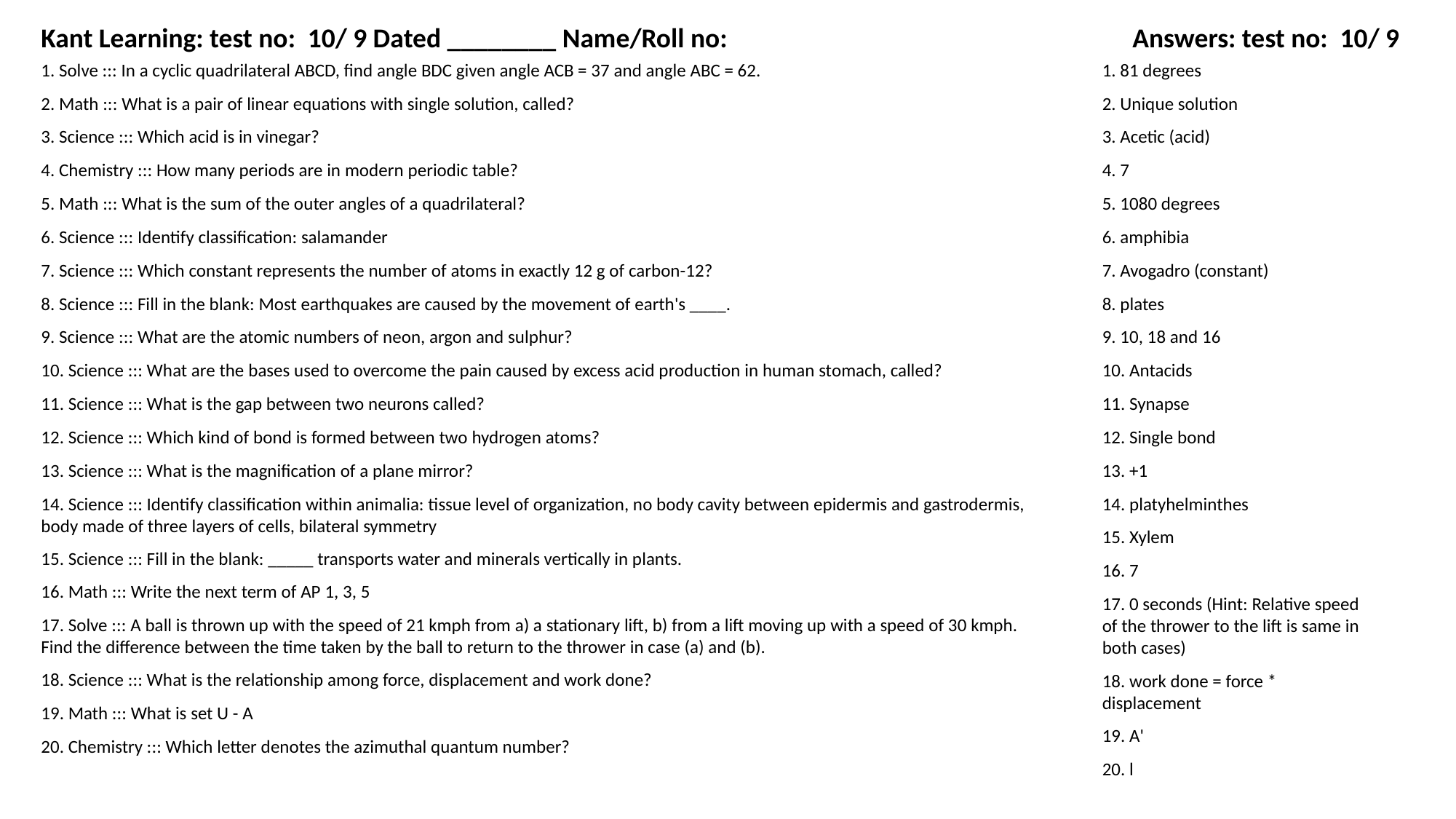

Kant Learning: test no:  10/ 9 Dated ________ Name/Roll no:
Answers: test no:  10/ 9
1. Solve ::: In a cyclic quadrilateral ABCD, find angle BDC given angle ACB = 37 and angle ABC = 62.
1. 81 degrees
2. Math ::: What is a pair of linear equations with single solution, called?
2. Unique solution
3. Science ::: Which acid is in vinegar?
3. Acetic (acid)
4. Chemistry ::: How many periods are in modern periodic table?
4. 7
5. Math ::: What is the sum of the outer angles of a quadrilateral?
5. 1080 degrees
6. Science ::: Identify classification: salamander
6. amphibia
7. Science ::: Which constant represents the number of atoms in exactly 12 g of carbon-12?
7. Avogadro (constant)
8. Science ::: Fill in the blank: Most earthquakes are caused by the movement of earth's ____.
8. plates
9. Science ::: What are the atomic numbers of neon, argon and sulphur?
9. 10, 18 and 16
10. Science ::: What are the bases used to overcome the pain caused by excess acid production in human stomach, called?
10. Antacids
11. Science ::: What is the gap between two neurons called?
11. Synapse
12. Science ::: Which kind of bond is formed between two hydrogen atoms?
12. Single bond
13. Science ::: What is the magnification of a plane mirror?
13. +1
14. Science ::: Identify classification within animalia: tissue level of organization, no body cavity between epidermis and gastrodermis, body made of three layers of cells, bilateral symmetry
14. platyhelminthes
15. Xylem
15. Science ::: Fill in the blank: _____ transports water and minerals vertically in plants.
16. 7
16. Math ::: Write the next term of AP 1, 3, 5
17. 0 seconds (Hint: Relative speed of the thrower to the lift is same in both cases)
17. Solve ::: A ball is thrown up with the speed of 21 kmph from a) a stationary lift, b) from a lift moving up with a speed of 30 kmph. Find the difference between the time taken by the ball to return to the thrower in case (a) and (b).
18. Science ::: What is the relationship among force, displacement and work done?
18. work done = force * displacement
19. Math ::: What is set U - A
19. A'
20. Chemistry ::: Which letter denotes the azimuthal quantum number?
20. l